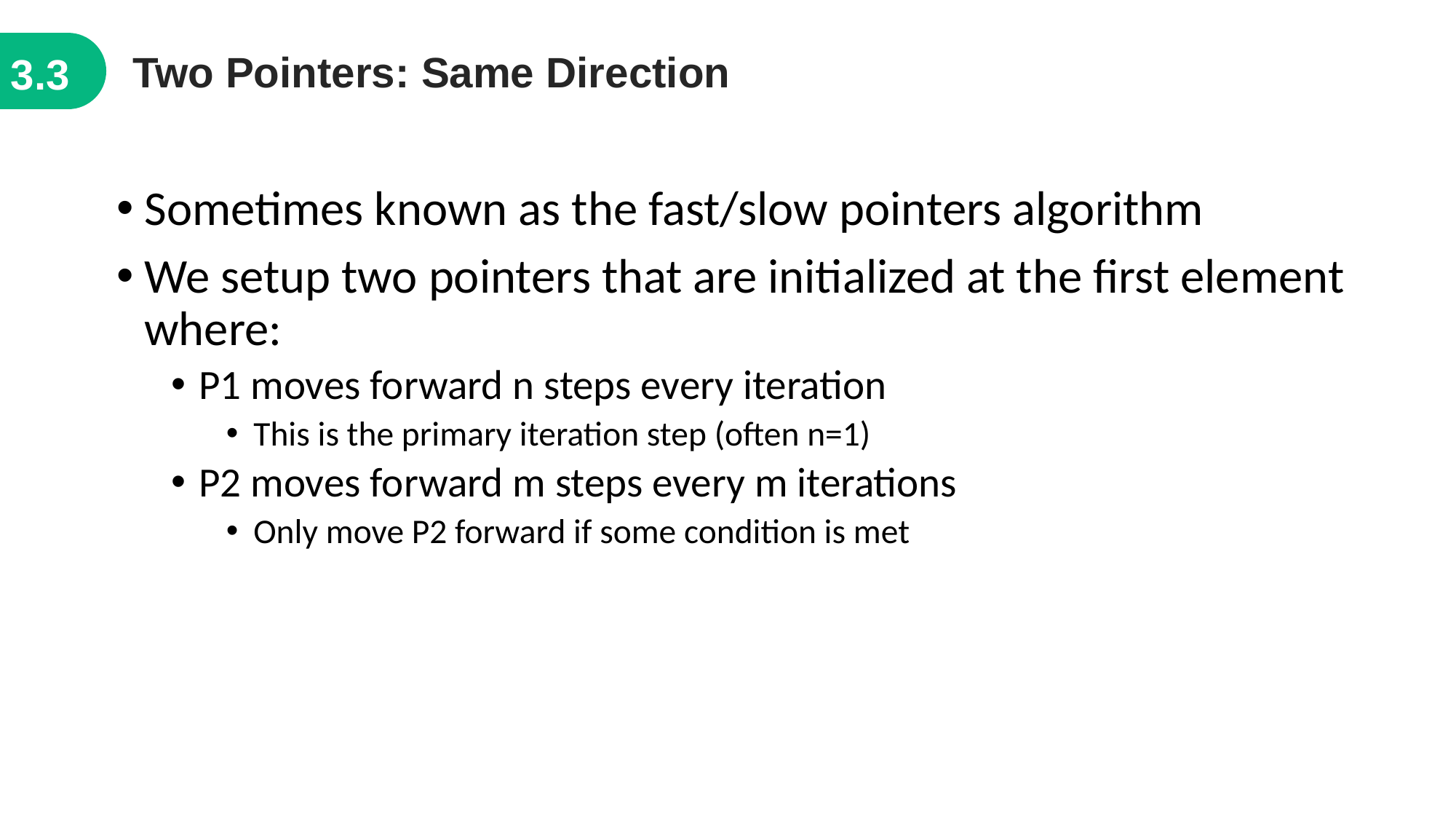

Two Pointers: Same Direction
3.3
Sometimes known as the fast/slow pointers algorithm
We setup two pointers that are initialized at the first element where:
P1 moves forward n steps every iteration
This is the primary iteration step (often n=1)
P2 moves forward m steps every m iterations
Only move P2 forward if some condition is met